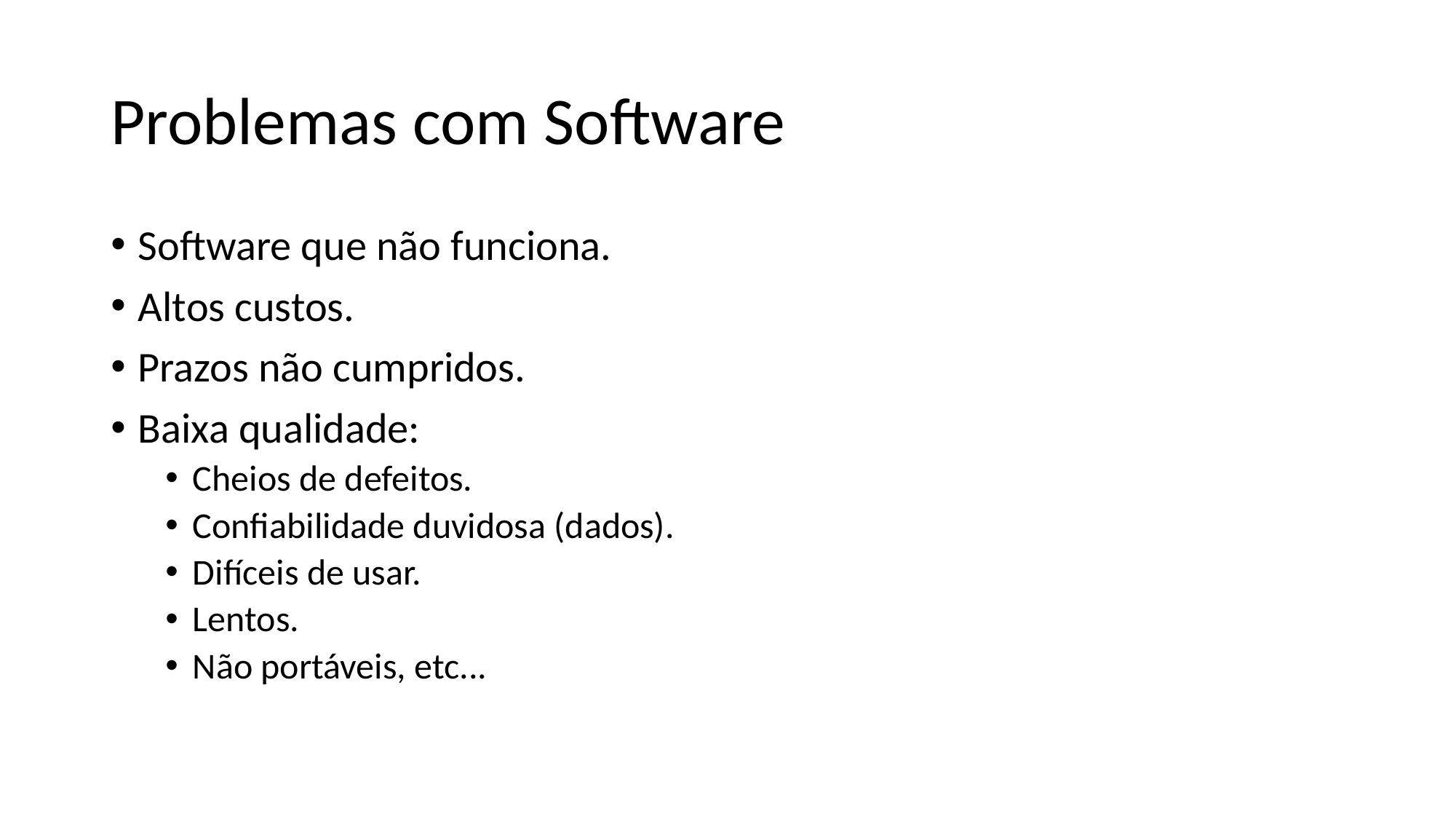

# Problemas com Software
Software que não funciona.
Altos custos.
Prazos não cumpridos.
Baixa qualidade:
Cheios de defeitos.
Confiabilidade duvidosa (dados).
Difíceis de usar.
Lentos.
Não portáveis, etc...